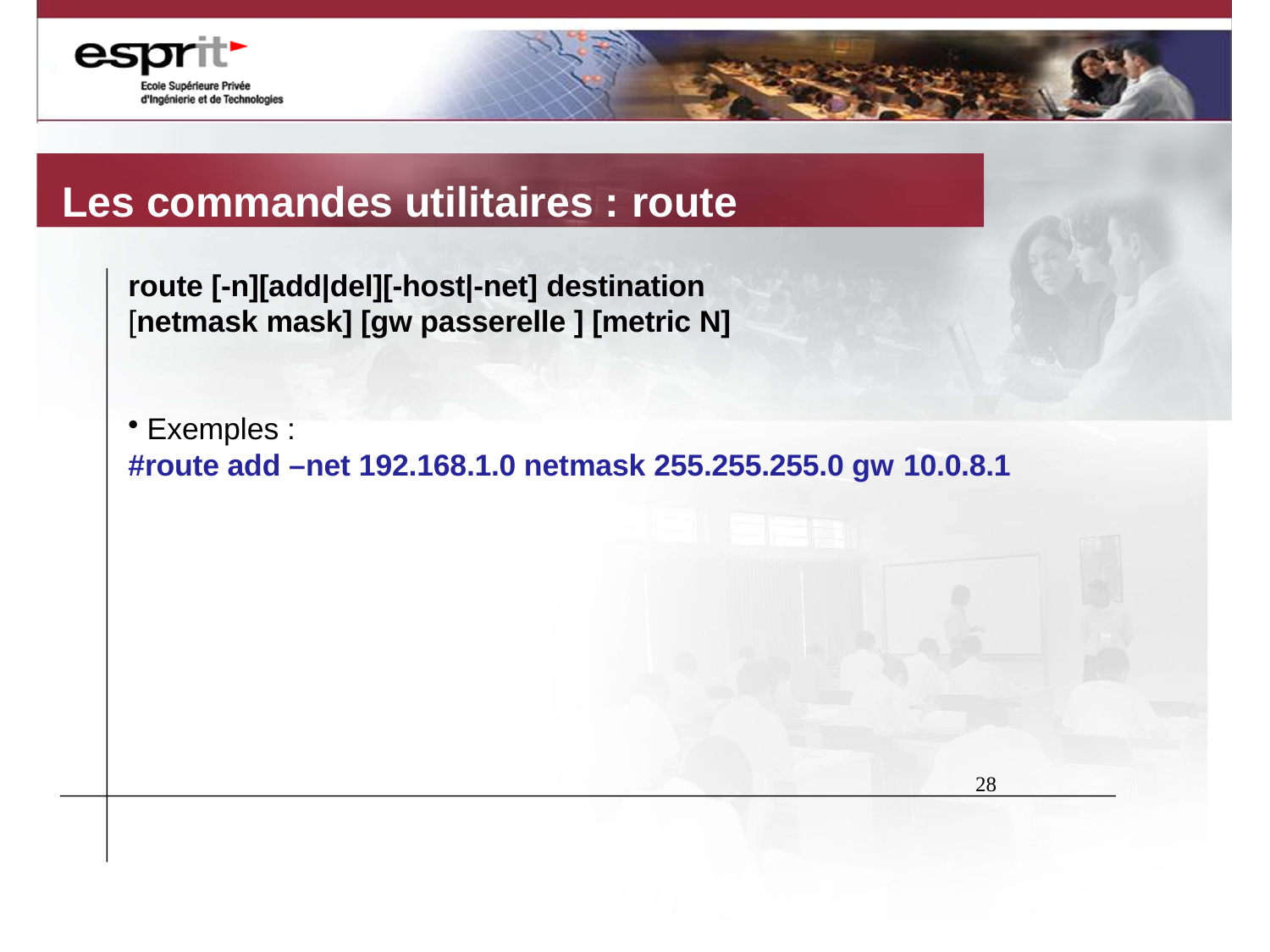

# Les commandes utilitaires : route
route [-n][add|del][-host|-net] destination
[netmask mask] [gw passerelle ] [metric N]

Exemples :
#route add –net 192.168.1.0 netmask 255.255.255.0 gw 10.0.8.1

28